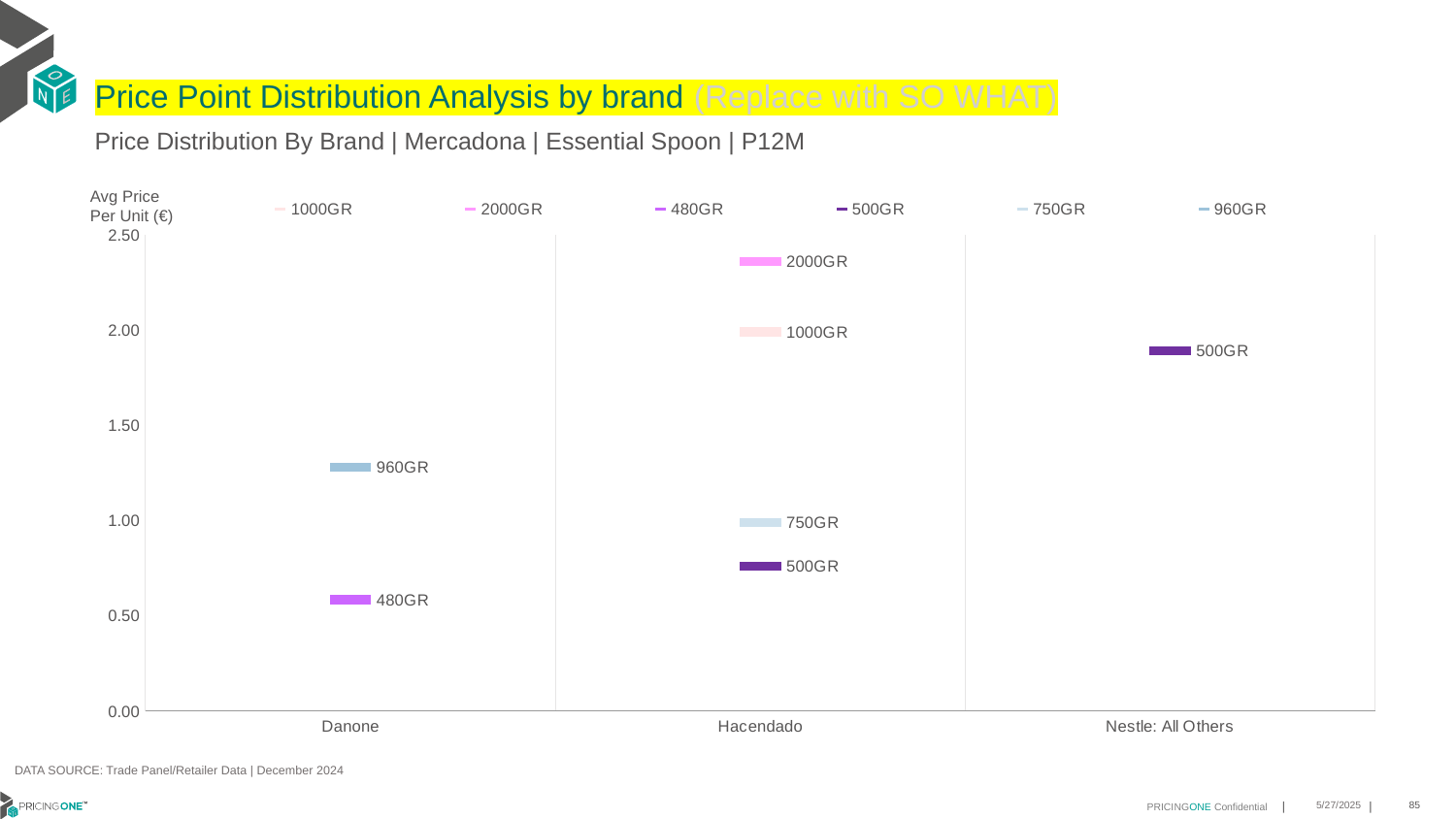

# Price Point Distribution Analysis by brand (Replace with SO WHAT)
Price Distribution By Brand | Mercadona | Essential Spoon | P12M

### Chart

| Category | 1000GR | 2000GR | 480GR | 500GR | 750GR | 960GR |
|---|---|---|---|---|---|---|
| Danone | None | None | 0.584 | None | None | 1.2786 |
| Hacendado | 1.99 | 2.36 | None | 0.76 | 0.99 | None |
| Nestle: All Others | None | None | None | 1.89 | None | None |
Avg Price
Per Unit (€)
DATA SOURCE: Trade Panel/Retailer Data | December 2024
5/27/2025
85